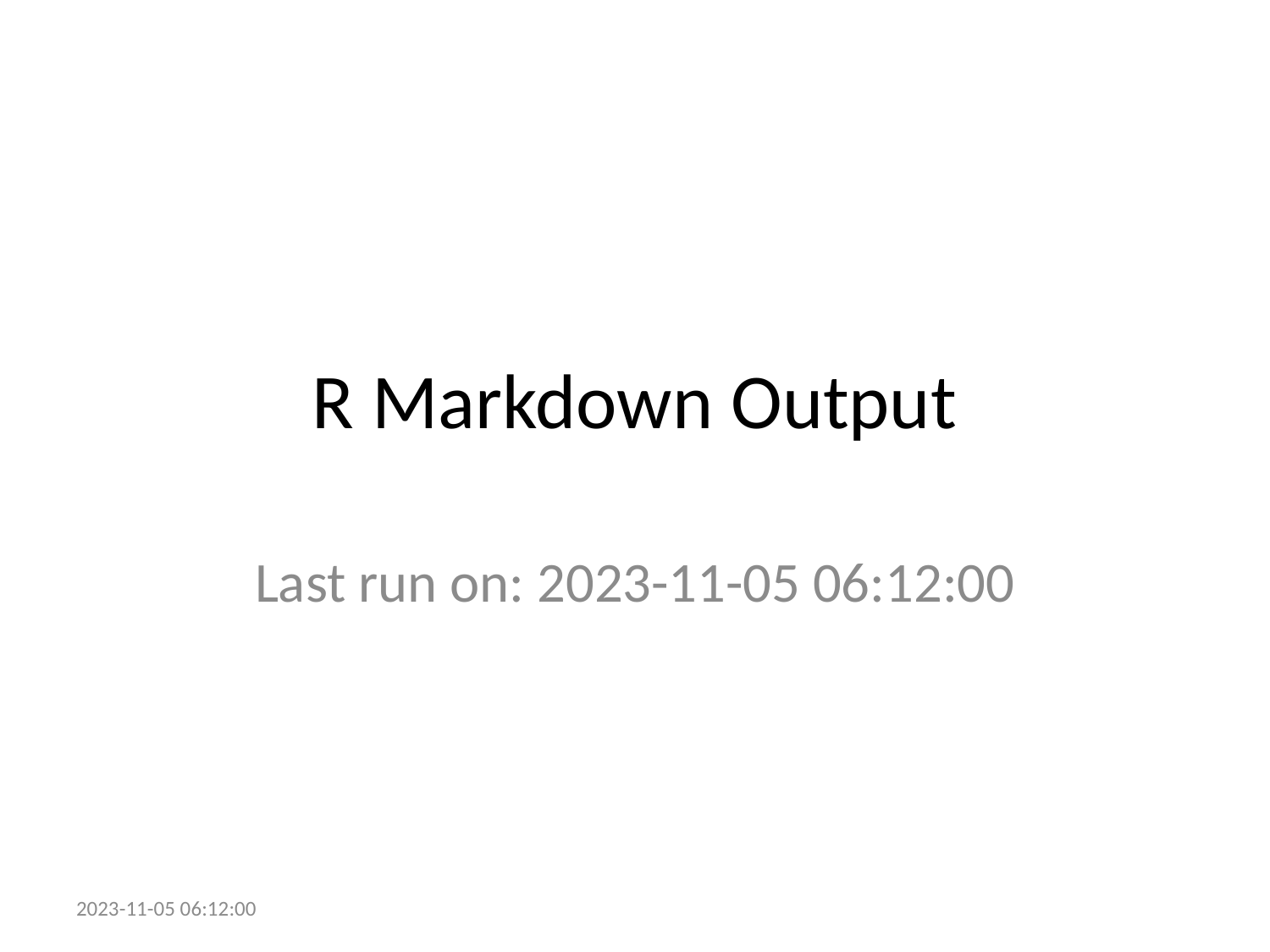

# R Markdown Output
Last run on: 2023-11-05 06:12:00
2023-11-05 06:12:00